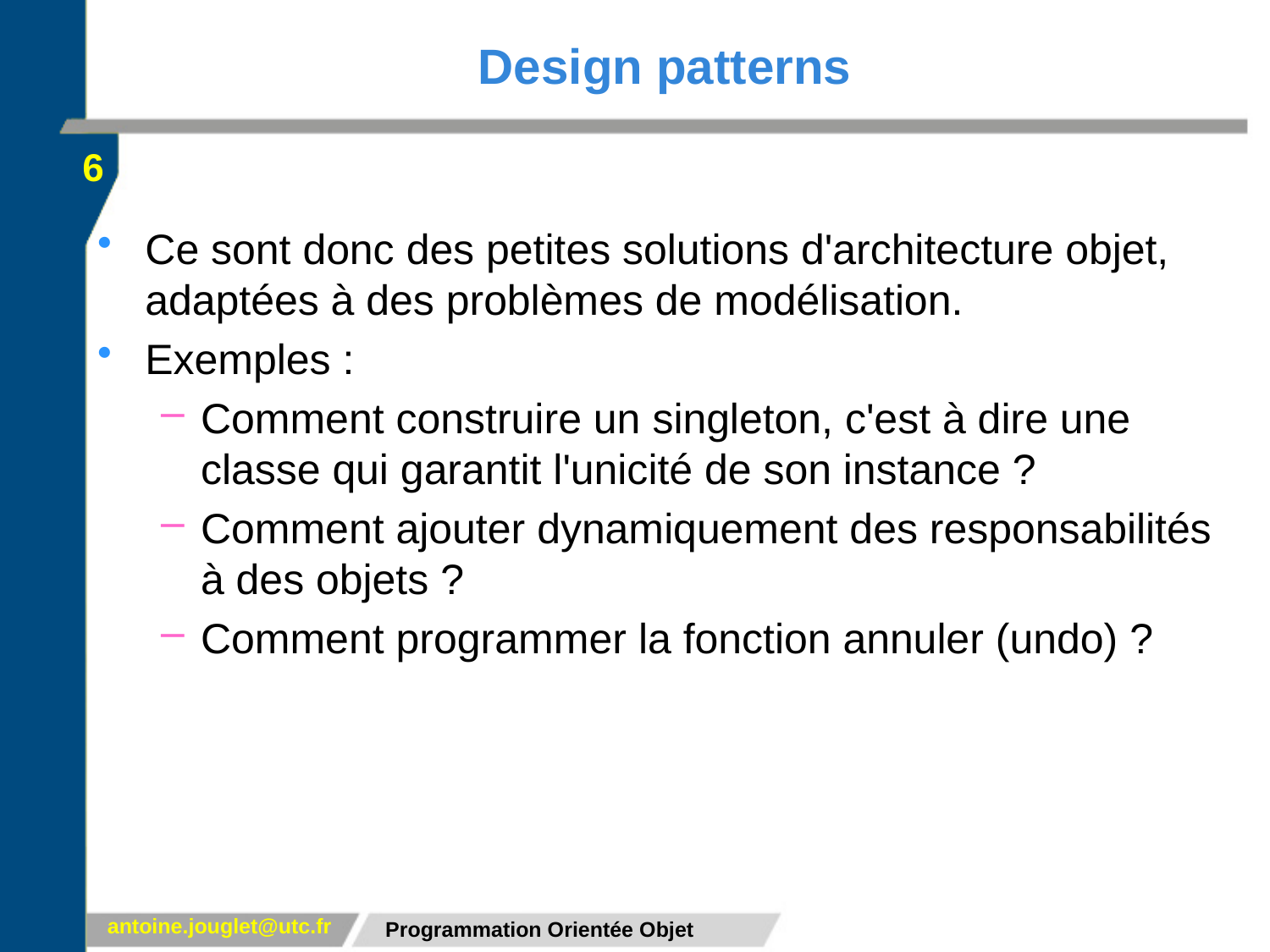

# Design patterns
6
Ce sont donc des petites solutions d'architecture objet, adaptées à des problèmes de modélisation.
Exemples :
Comment construire un singleton, c'est à dire une classe qui garantit l'unicité de son instance ?
Comment ajouter dynamiquement des responsabilités à des objets ?
Comment programmer la fonction annuler (undo) ?